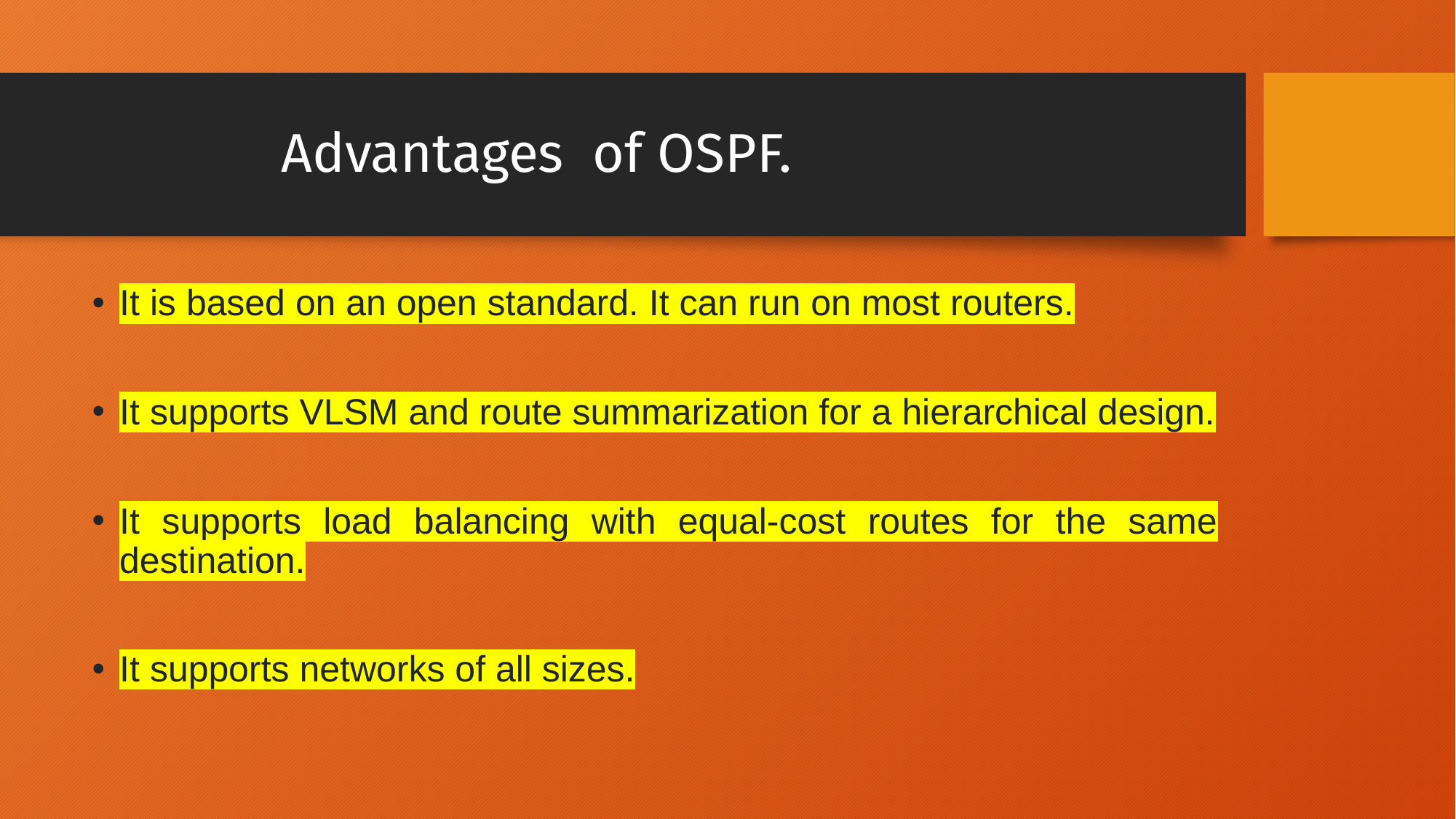

# Advantages  of OSPF.
It is based on an open standard. It can run on most routers.

It supports VLSM and route summarization for a hierarchical design.

It supports load balancing with equal-cost routes for the same destination.

It supports networks of all sizes.